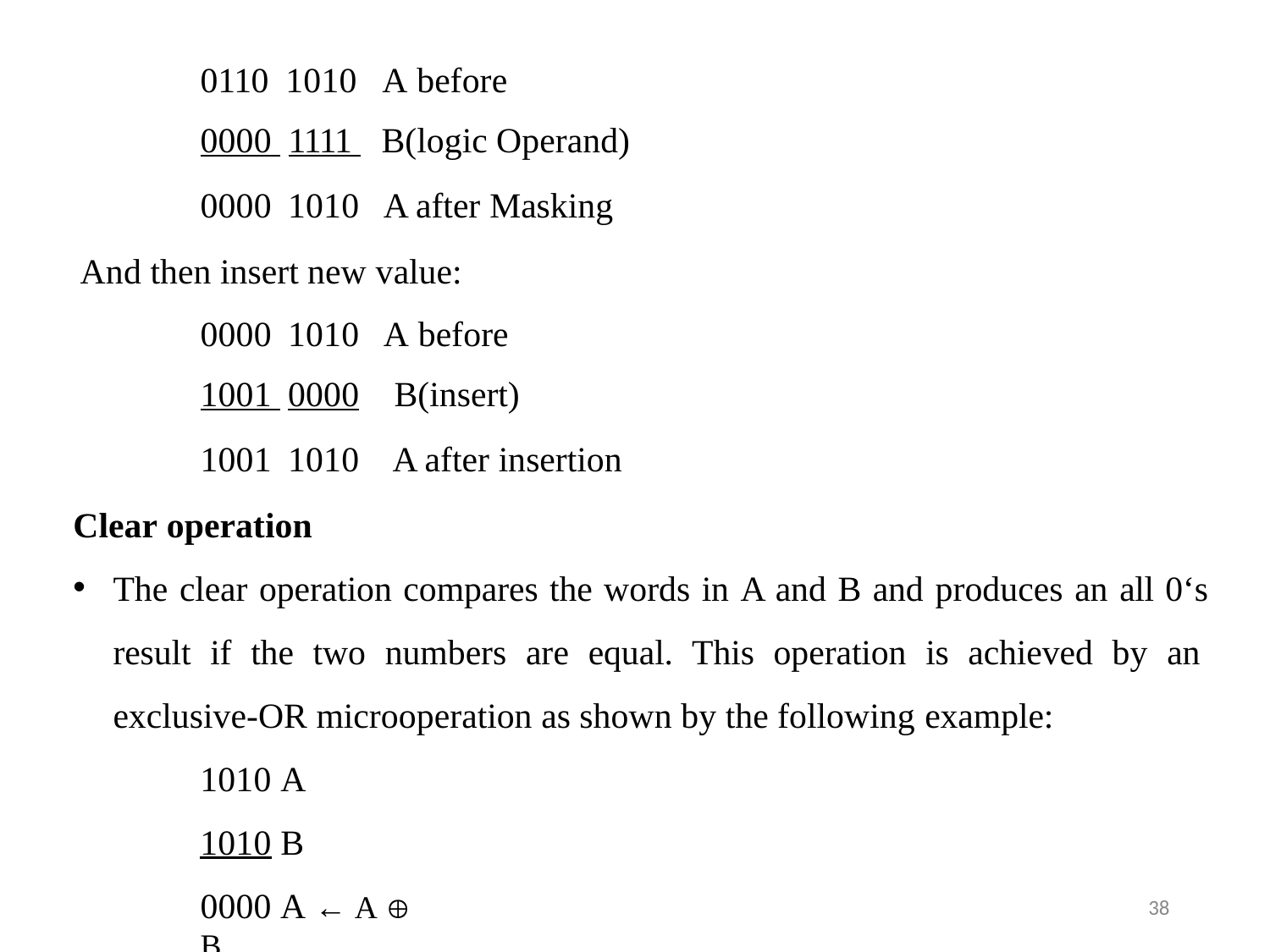

| 0110 1010 | A before |
| --- | --- |
| 0000 1111 | B(logic Operand) |
| 0000 1010 | A after Masking |
# And then insert new value:
| 0000 1010 | A before |
| --- | --- |
| 1001 0000 | B(insert) |
| 1001 1010 | A after insertion |
Clear operation
The clear operation compares the words in A and B and produces an all 0‘s  result if the two numbers are equal. This operation is achieved by an  exclusive-OR microoperation as shown by the following example:
1010 A
1010 B
0000 A ← A ⊕ B
38